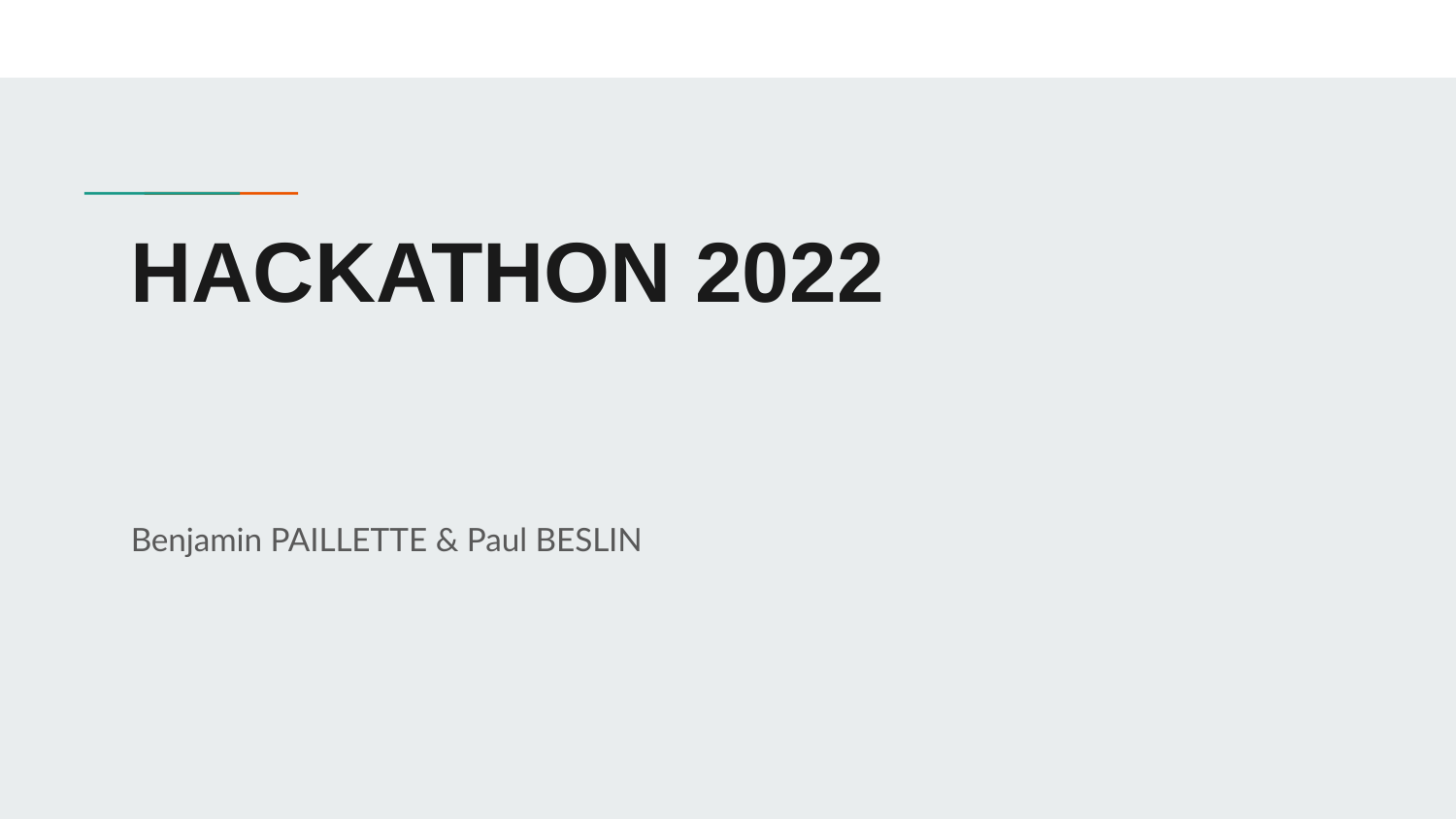

# HACKATHON 2022
Benjamin PAILLETTE & Paul BESLIN